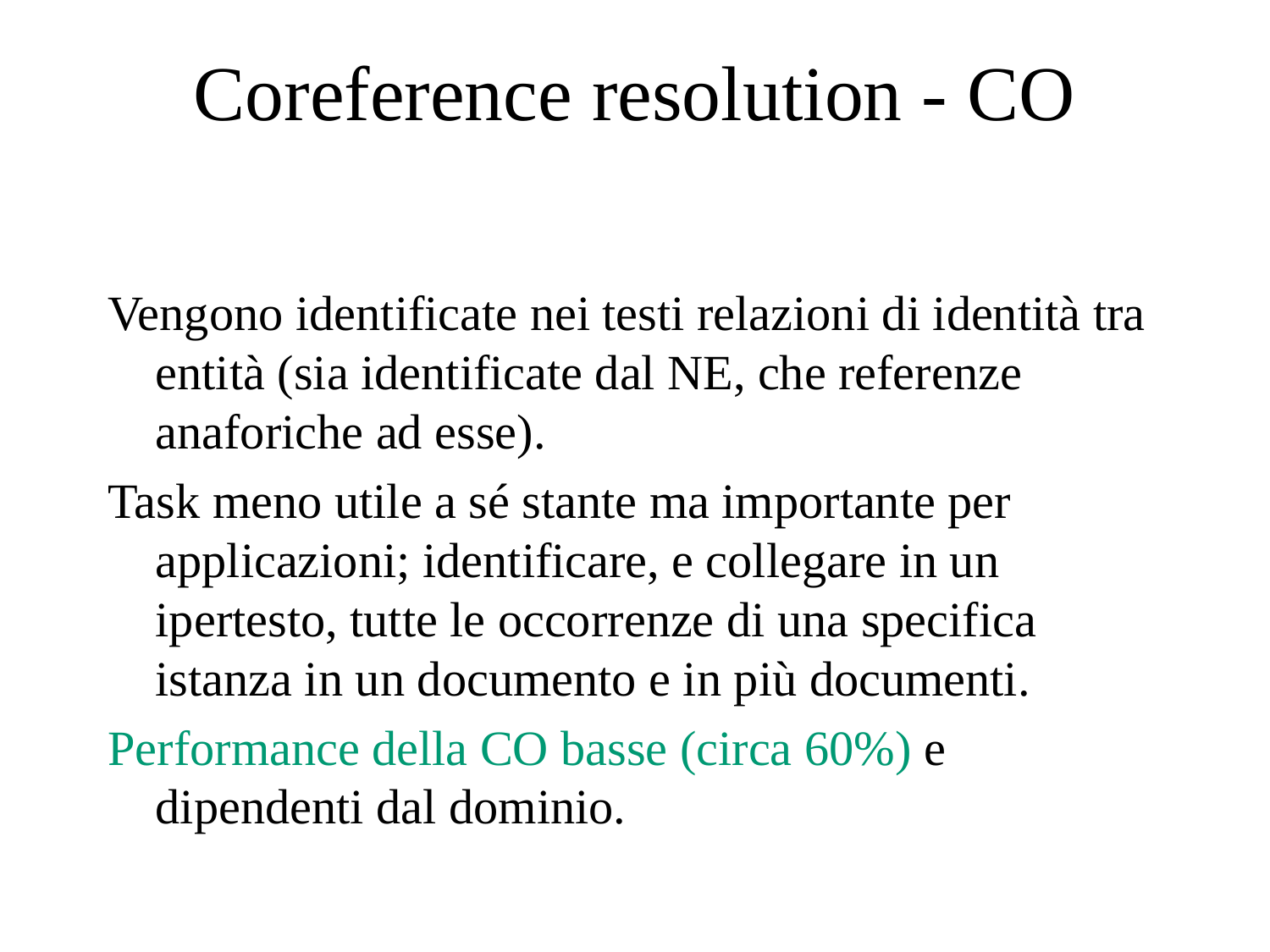

# Coreference resolution - CO
Vengono identificate nei testi relazioni di identità tra entità (sia identificate dal NE, che referenze anaforiche ad esse).
Task meno utile a sé stante ma importante per applicazioni; identificare, e collegare in un ipertesto, tutte le occorrenze di una specifica istanza in un documento e in più documenti.
Performance della CO basse (circa 60%) e dipendenti dal dominio.